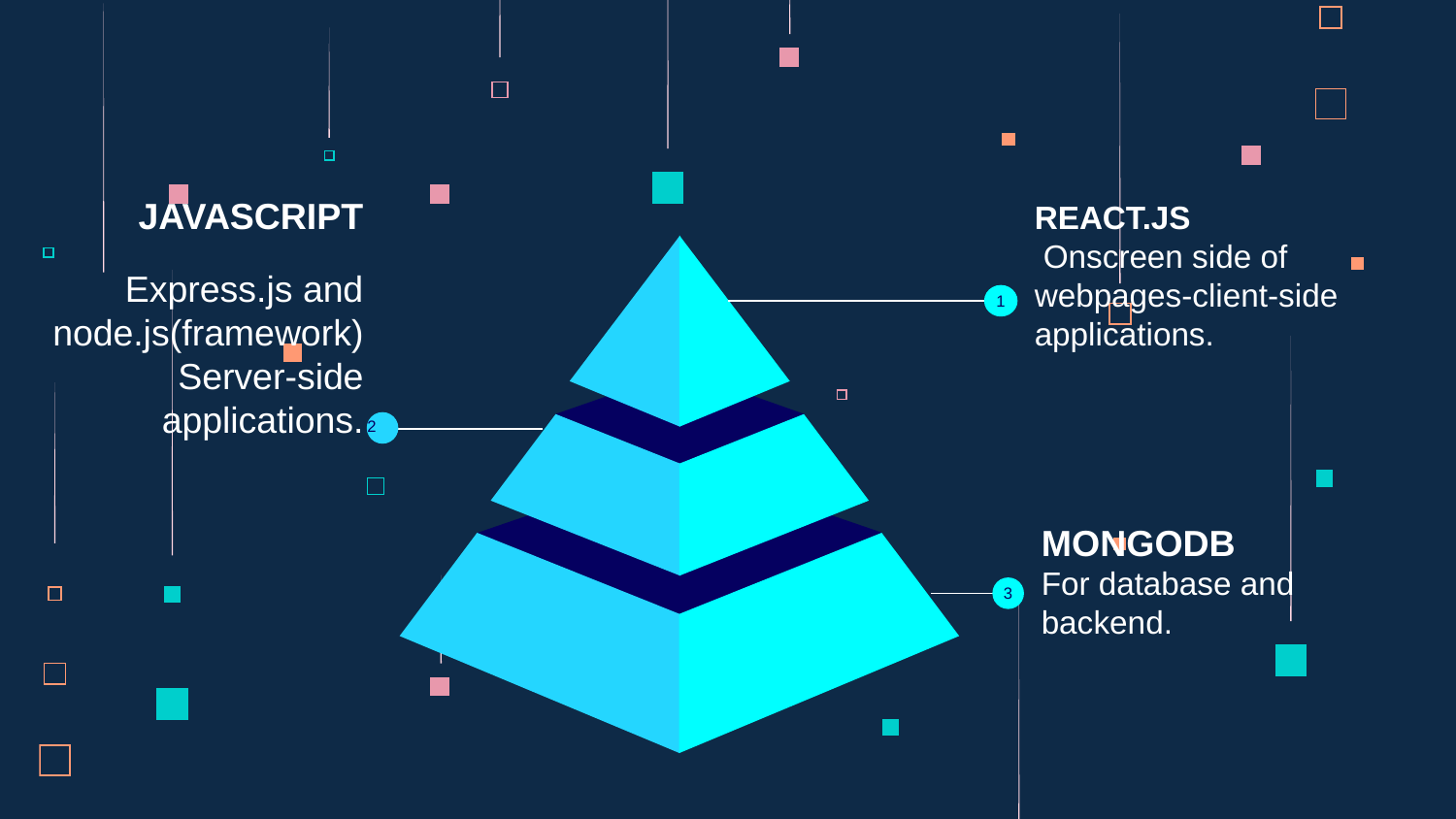

REACT.JS
 Onscreen side of webpages-client-side applications.

1

JAVASCRIPT

Express.js and node.js(framework) Server-side applications.

2

MONGODB
For database and backend.

3